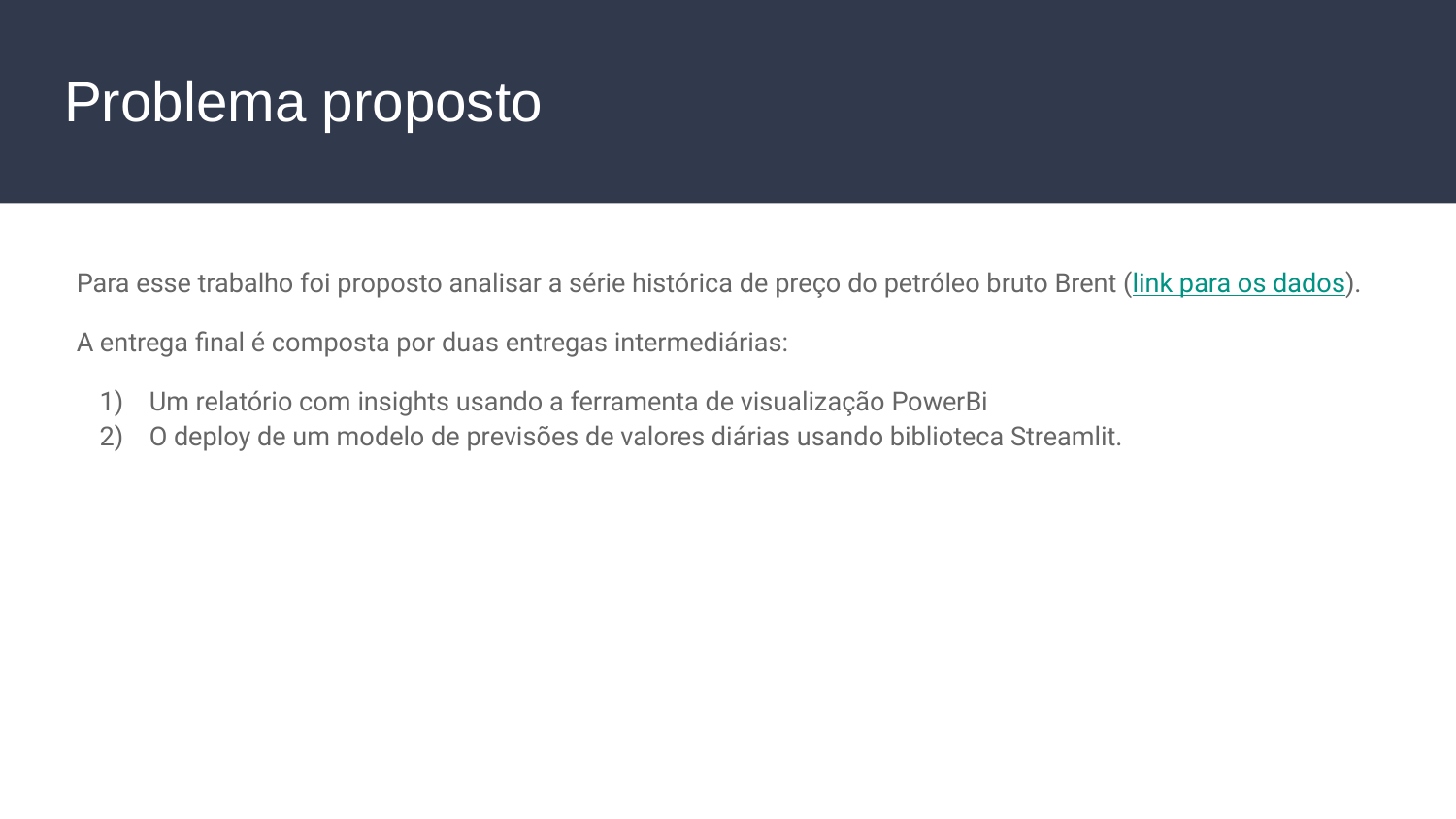

# Problema proposto
Para esse trabalho foi proposto analisar a série histórica de preço do petróleo bruto Brent (link para os dados).
A entrega final é composta por duas entregas intermediárias:
Um relatório com insights usando a ferramenta de visualização PowerBi
O deploy de um modelo de previsões de valores diárias usando biblioteca Streamlit.